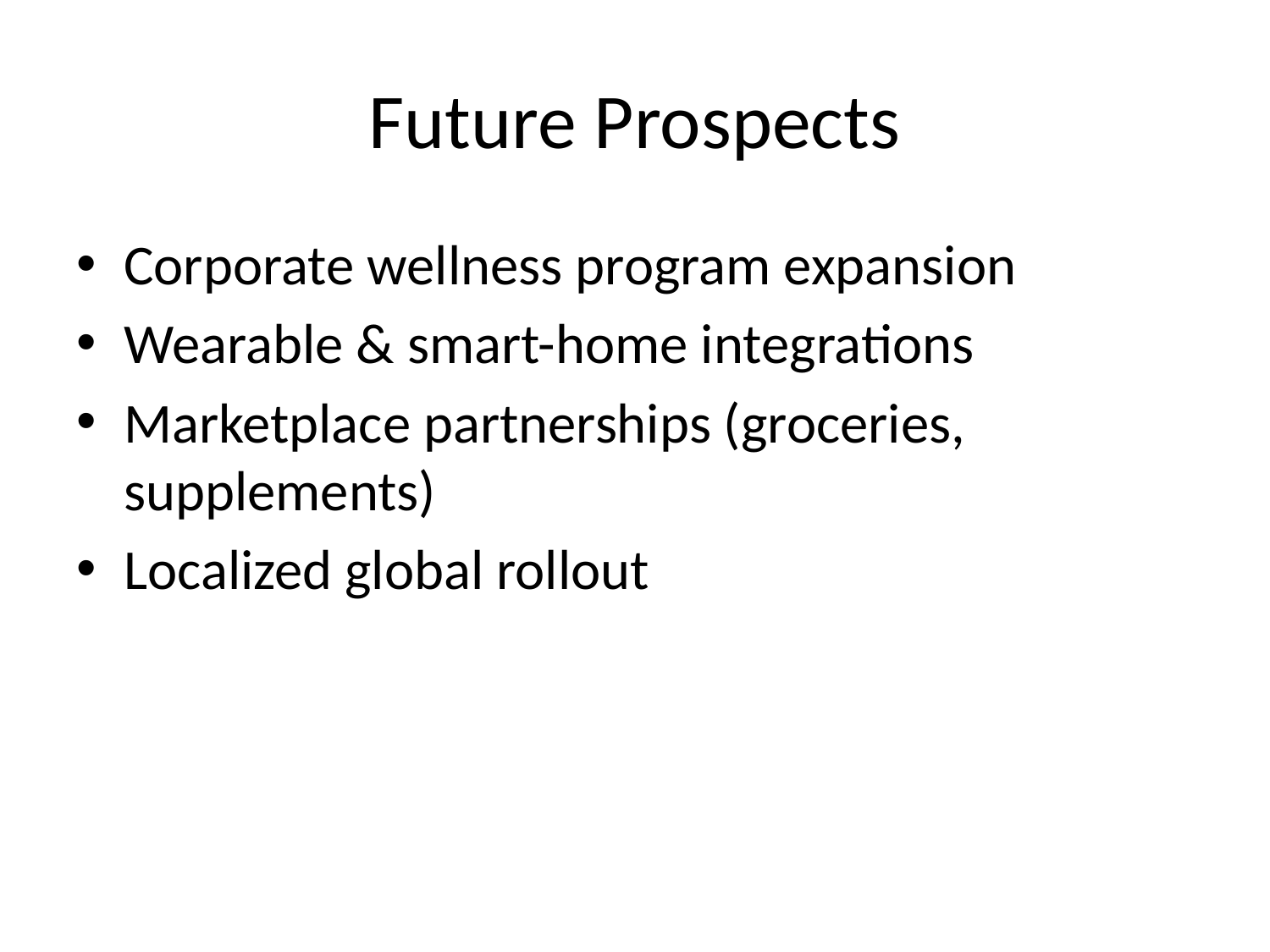

# Future Prospects
Corporate wellness program expansion
Wearable & smart-home integrations
Marketplace partnerships (groceries, supplements)
Localized global rollout